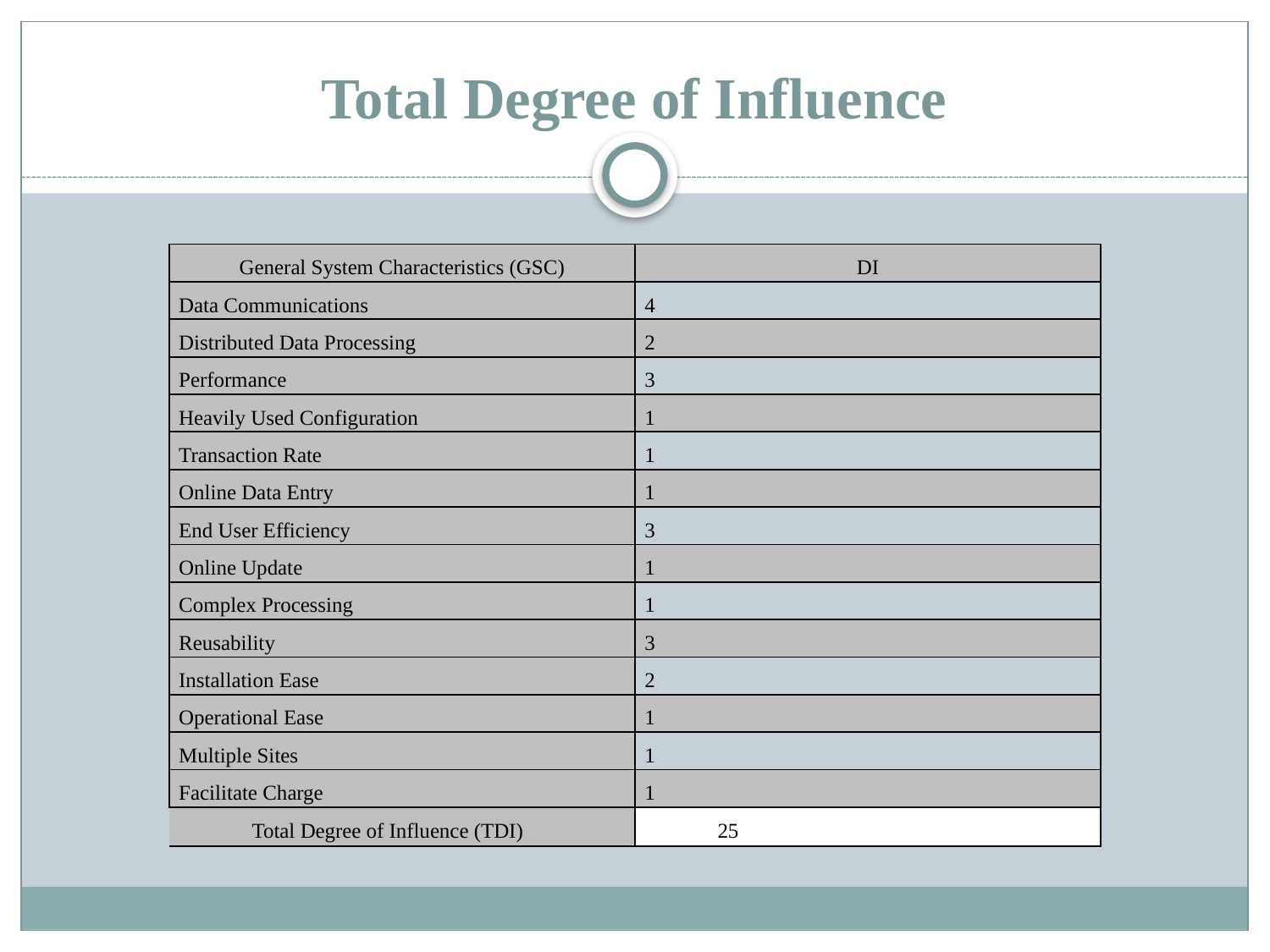

# Total Degree of Influence
| General System Characteristics (GSC) | DI |
| --- | --- |
| Data Communications | 4 |
| Distributed Data Processing | 2 |
| Performance | 3 |
| Heavily Used Configuration | 1 |
| Transaction Rate | 1 |
| Online Data Entry | 1 |
| End User Efficiency | 3 |
| Online Update | 1 |
| Complex Processing | 1 |
| Reusability | 3 |
| Installation Ease | 2 |
| Operational Ease | 1 |
| Multiple Sites | 1 |
| Facilitate Charge | 1 |
| Total Degree of Influence (TDI) | 25 |